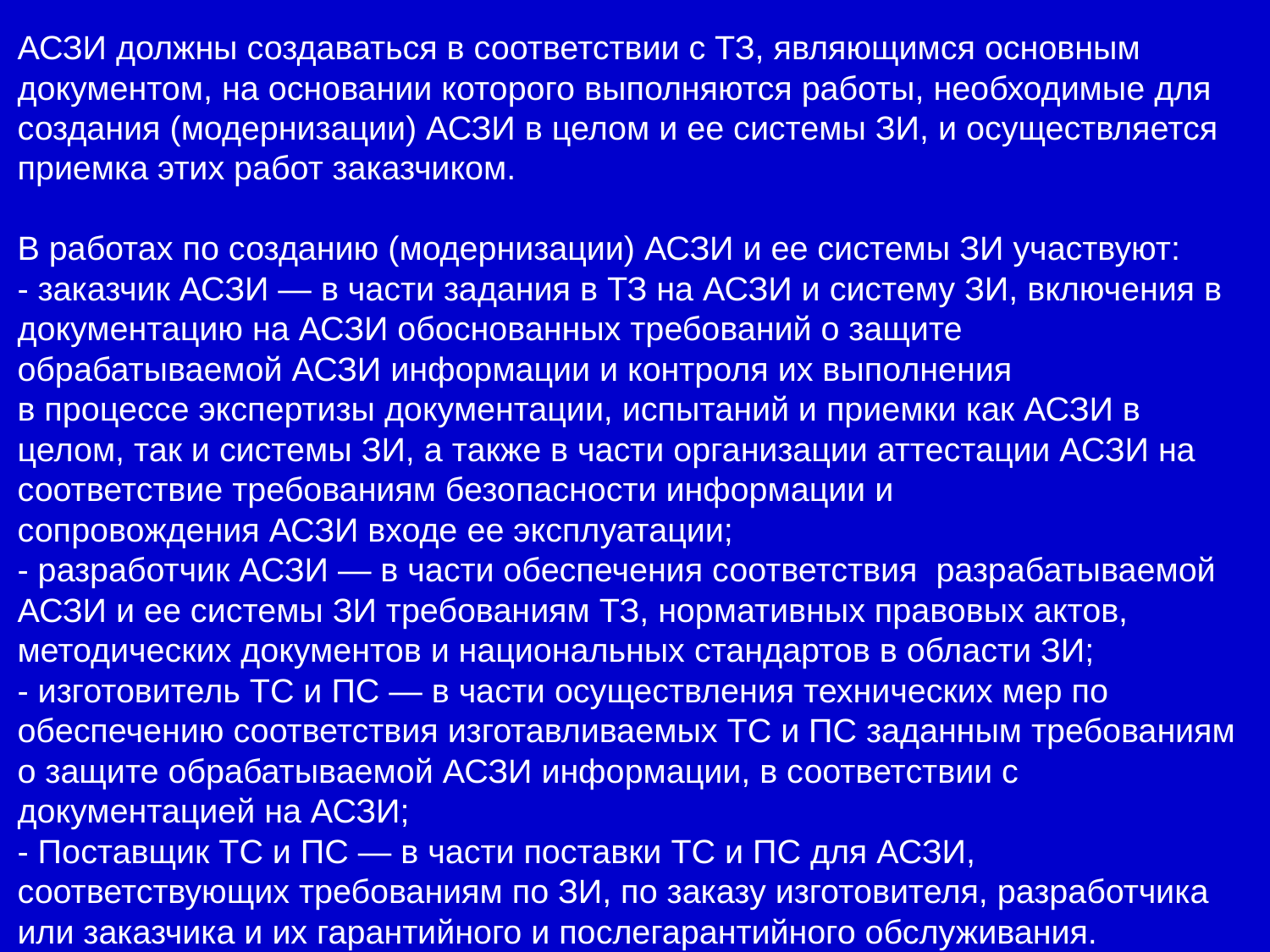

АСЗИ должны создаваться в соответствии с ТЗ, являющимся основным документом, на основании которого выполняются работы, необходимые для создания (модернизации) АСЗИ в целом и ее системы ЗИ, и осуществляется приемка этих работ заказчиком.

В работах по созданию (модернизации) АСЗИ и ее системы ЗИ участвуют:
- заказчик АСЗИ — в части задания в ТЗ на АСЗИ и систему ЗИ, включения в документацию на АСЗИ обоснованных требований о защите обрабатываемой АСЗИ информации и контроля их выполнения
в процессе экспертизы документации, испытаний и приемки как АСЗИ в целом, так и системы ЗИ, а также в части организации аттестации АСЗИ на соответствие требованиям безопасности информации и
сопровождения АСЗИ входе ее эксплуатации;
- разработчик АСЗИ — в части обеспечения соответствия  разрабатываемой АСЗИ и ее системы ЗИ требованиям ТЗ, нормативных правовых актов, методических документов и национальных стандартов в области ЗИ;
- изготовитель ТС и ПС — в части осуществления технических мер по обеспечению соответствия изготавливаемых ТС и ПС заданным требованиям о защите обрабатываемой АСЗИ информации, в соответствии с документацией на АСЗИ;
- Поставщик ТС и ПС — в части поставки ТС и ПС для АСЗИ, соответствующих требованиям по ЗИ, по заказу изготовителя, разработчика или заказчика и их гарантийного и послегарантийного обслуживания.